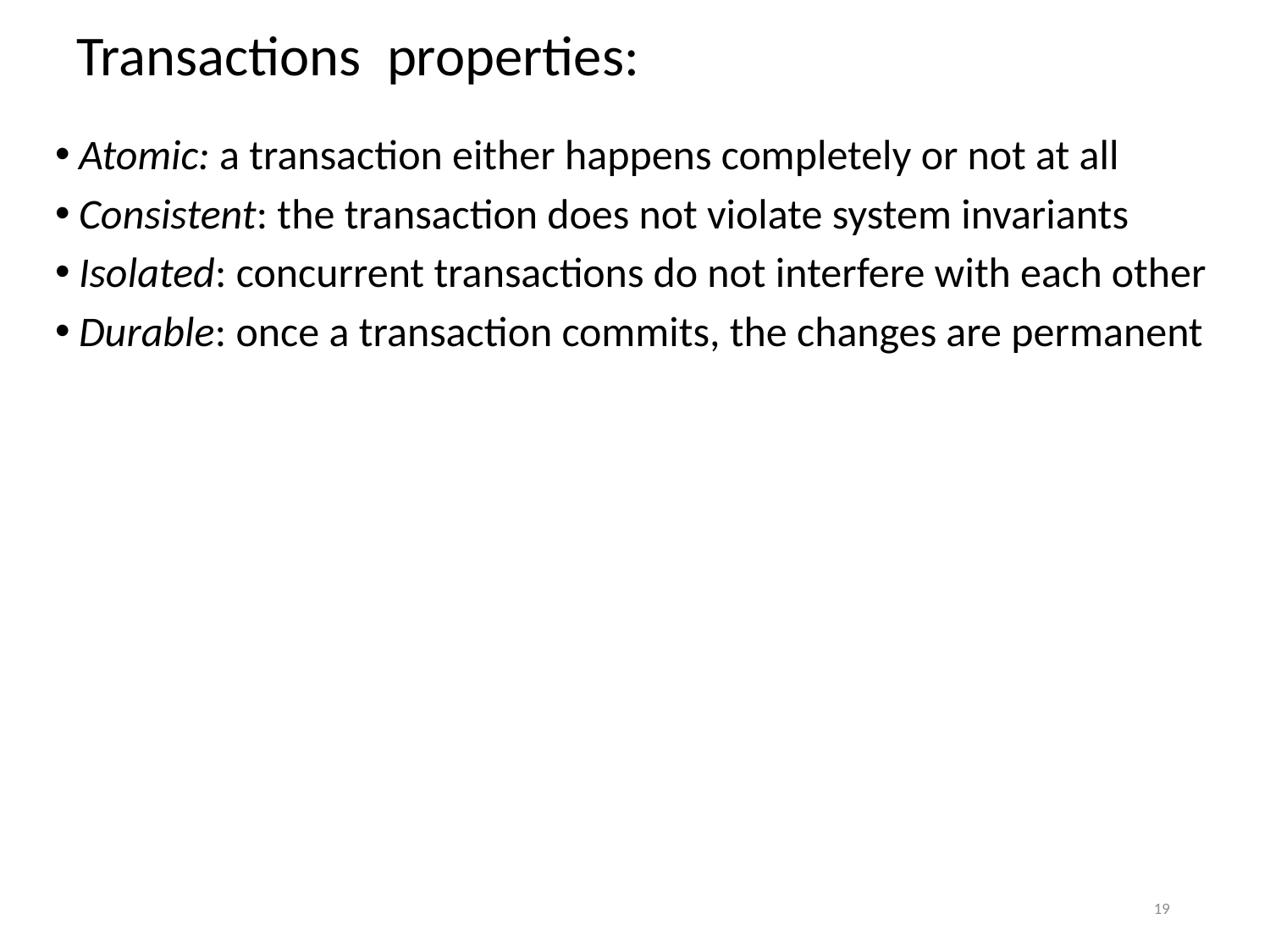

# Transactions  properties:
Atomic: a transaction either happens completely or not at all
Consistent: the transaction does not violate system invariants
Isolated: concurrent transactions do not interfere with each other
Durable: once a transaction commits, the changes are permanent
19